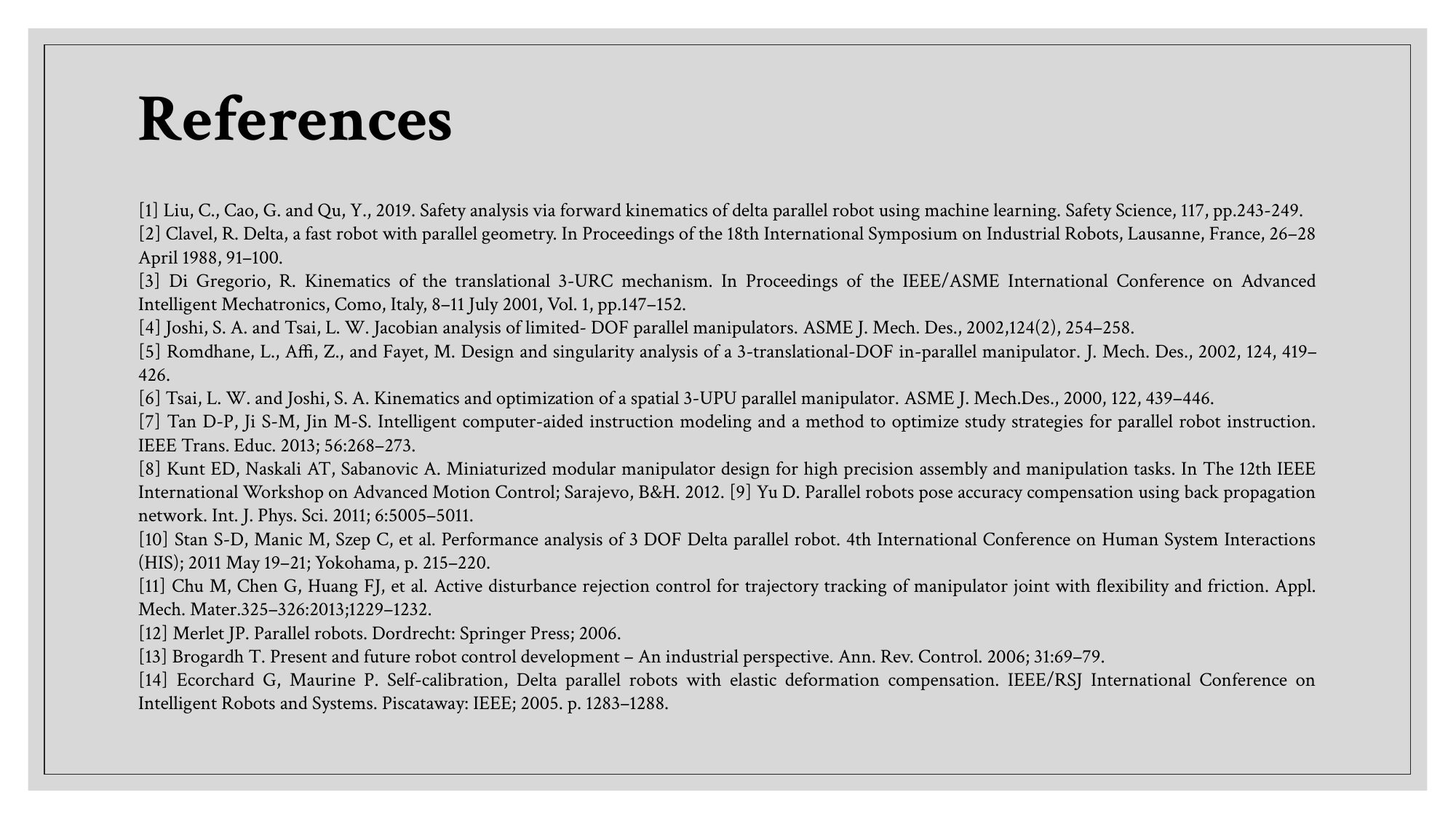

# References
[1] Liu, C., Cao, G. and Qu, Y., 2019. Safety analysis via forward kinematics of delta parallel robot using machine learning. Safety Science, 117, pp.243-249.
[2] Clavel, R. Delta, a fast robot with parallel geometry. In Proceedings of the 18th International Symposium on Industrial Robots, Lausanne, France, 26–28 April 1988, 91–100.
[3] Di Gregorio, R. Kinematics of the translational 3-URC mechanism. In Proceedings of the IEEE/ASME International Conference on Advanced Intelligent Mechatronics, Como, Italy, 8–11 July 2001, Vol. 1, pp.147–152.
[4] Joshi, S. A. and Tsai, L. W. Jacobian analysis of limited- DOF parallel manipulators. ASME J. Mech. Des., 2002,124(2), 254–258.
[5] Romdhane, L., Affi, Z., and Fayet, M. Design and singularity analysis of a 3-translational-DOF in-parallel manipulator. J. Mech. Des., 2002, 124, 419–426.
[6] Tsai, L. W. and Joshi, S. A. Kinematics and optimization of a spatial 3-UPU parallel manipulator. ASME J. Mech.Des., 2000, 122, 439–446.
[7] Tan D-P, Ji S-M, Jin M-S. Intelligent computer-aided instruction modeling and a method to optimize study strategies for parallel robot instruction. IEEE Trans. Educ. 2013; 56:268–273.
[8] Kunt ED, Naskali AT, Sabanovic A. Miniaturized modular manipulator design for high precision assembly and manipulation tasks. In The 12th IEEE International Workshop on Advanced Motion Control; Sarajevo, B&H. 2012. [9] Yu D. Parallel robots pose accuracy compensation using back propagation network. Int. J. Phys. Sci. 2011; 6:5005–5011.
[10] Stan S-D, Manic M, Szep C, et al. Performance analysis of 3 DOF Delta parallel robot. 4th International Conference on Human System Interactions (HIS); 2011 May 19–21; Yokohama, p. 215–220.
[11] Chu M, Chen G, Huang FJ, et al. Active disturbance rejection control for trajectory tracking of manipulator joint with flexibility and friction. Appl. Mech. Mater.325–326:2013;1229–1232.
[12] Merlet JP. Parallel robots. Dordrecht: Springer Press; 2006.
[13] Brogardh T. Present and future robot control development – An industrial perspective. Ann. Rev. Control. 2006; 31:69–79.
[14] Ecorchard G, Maurine P. Self-calibration, Delta parallel robots with elastic deformation compensation. IEEE/RSJ International Conference on Intelligent Robots and Systems. Piscataway: IEEE; 2005. p. 1283–1288.